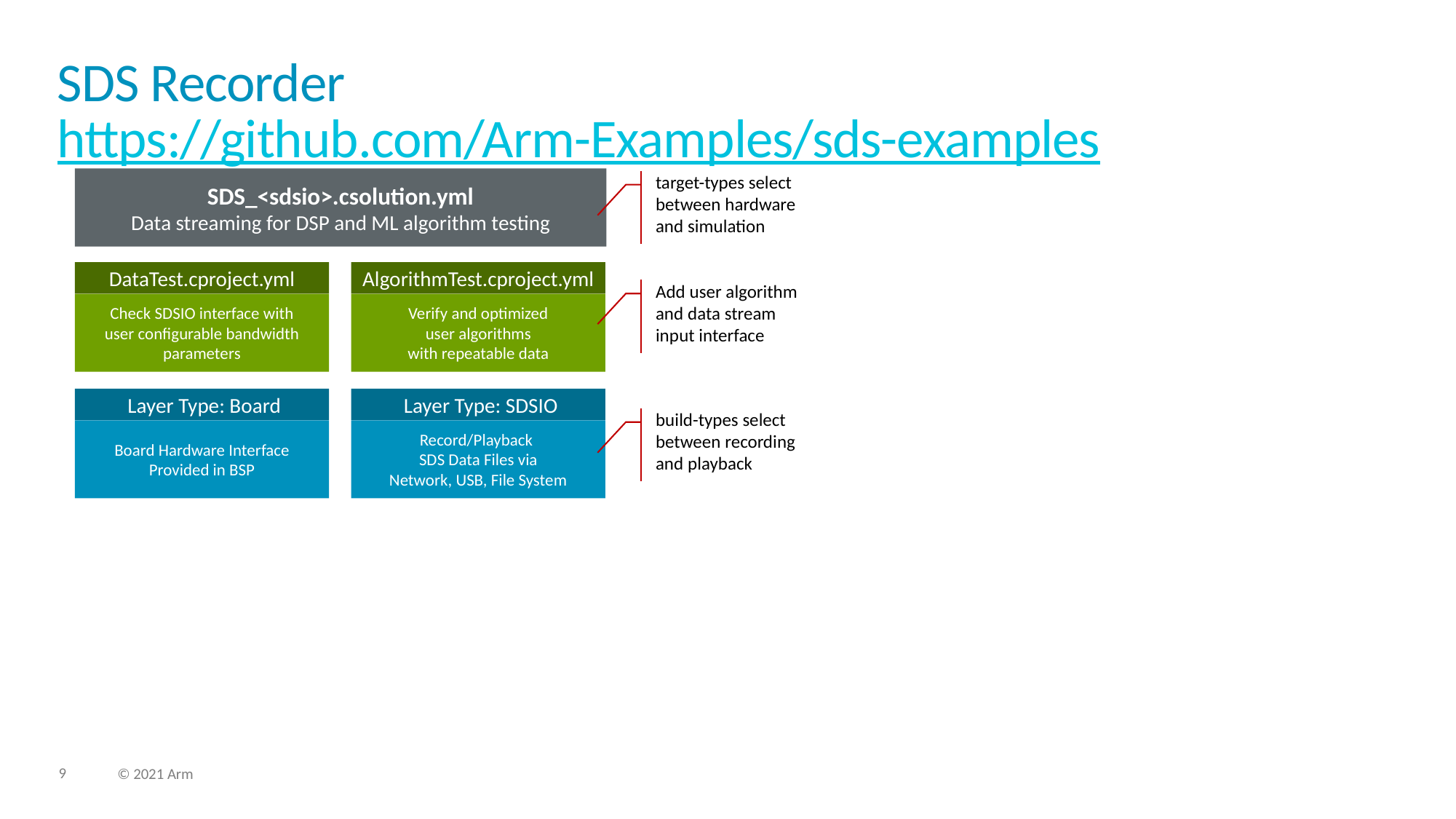

# SDS Recorder https://github.com/Arm-Examples/sds-examples
SDS_<sdsio>.csolution.yml
Data streaming for DSP and ML algorithm testing
target-types select between hardware
and simulation
DataTest.cproject.yml
AlgorithmTest.cproject.yml
Add user algorithm
and data stream
input interface
Check SDSIO interface with
user configurable bandwidth parameters
Verify and optimized
user algorithms
with repeatable data
 Layer Type: Board
 Layer Type: SDSIO
build-types select between recording
and playback
Board Hardware Interface
Provided in BSP
Record/Playback
SDS Data Files via
Network, USB, File System